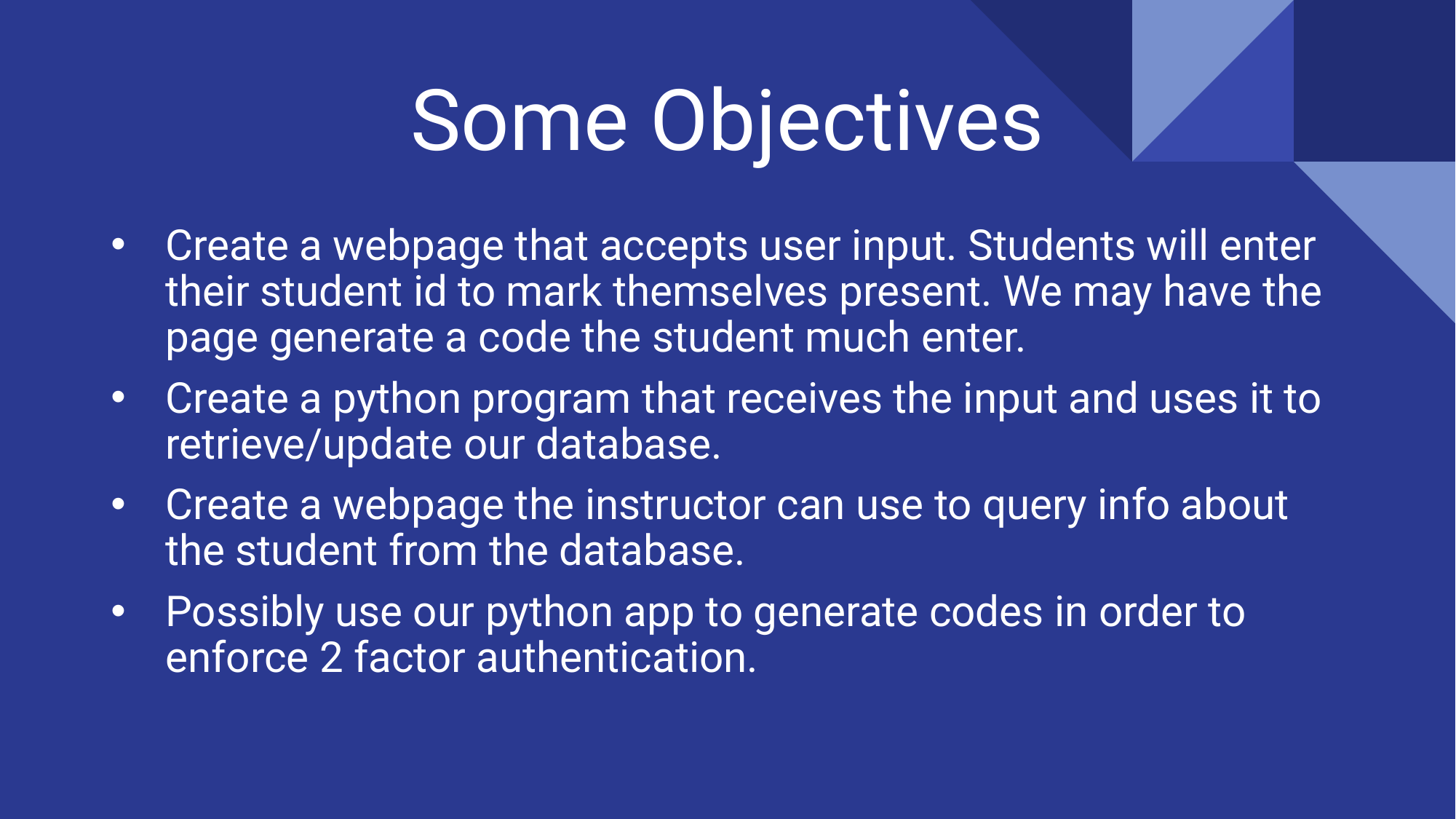

# Some Objectives
Create a webpage that accepts user input. Students will enter their student id to mark themselves present. We may have the page generate a code the student much enter.
Create a python program that receives the input and uses it to retrieve/update our database.
Create a webpage the instructor can use to query info about the student from the database.
Possibly use our python app to generate codes in order to enforce 2 factor authentication.